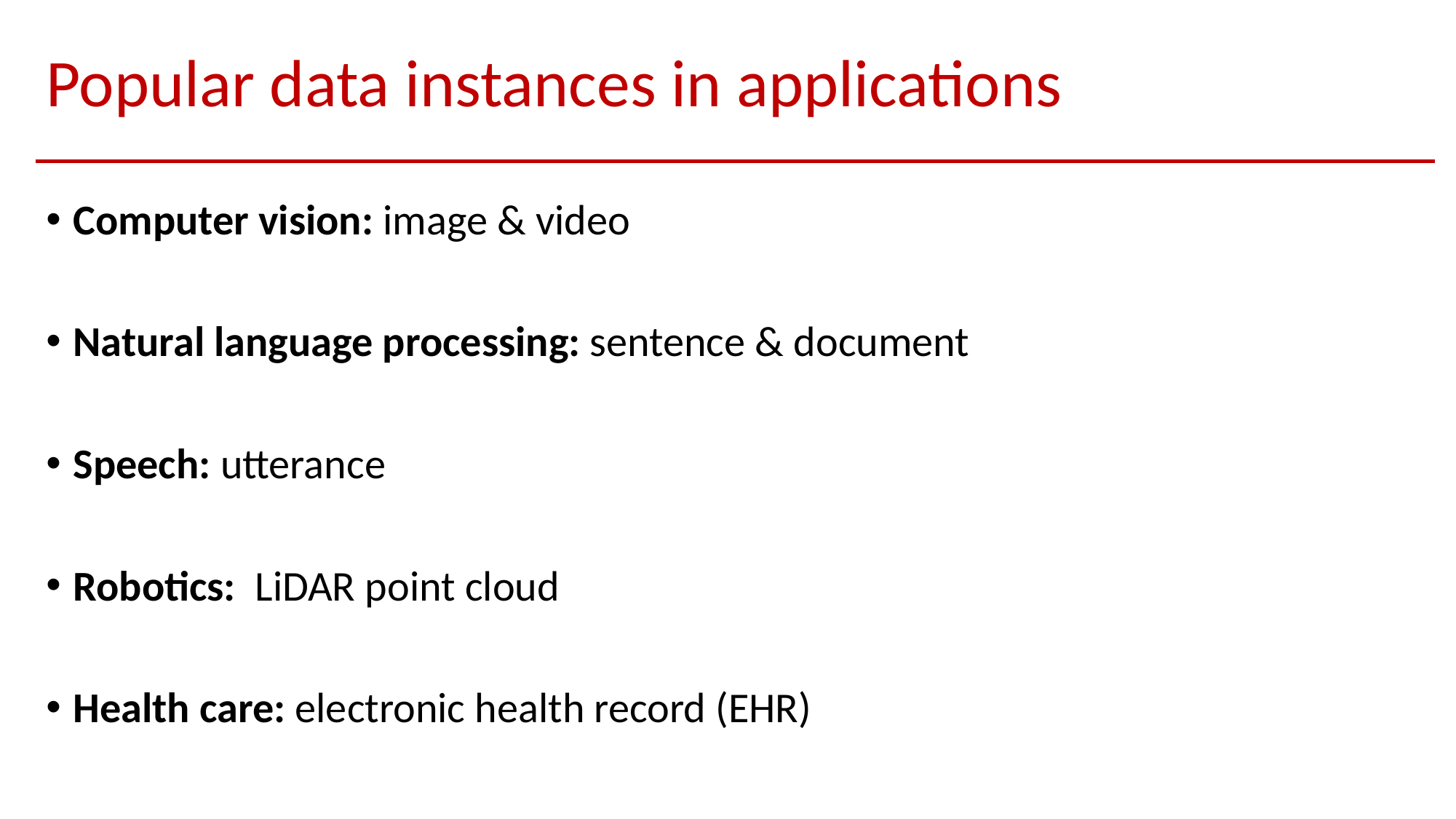

# Popular data instances in applications
Computer vision: image & video

Natural language processing: sentence & document

Speech: utterance

Robotics:  LiDAR point cloud

Health care: electronic health record (EHR)